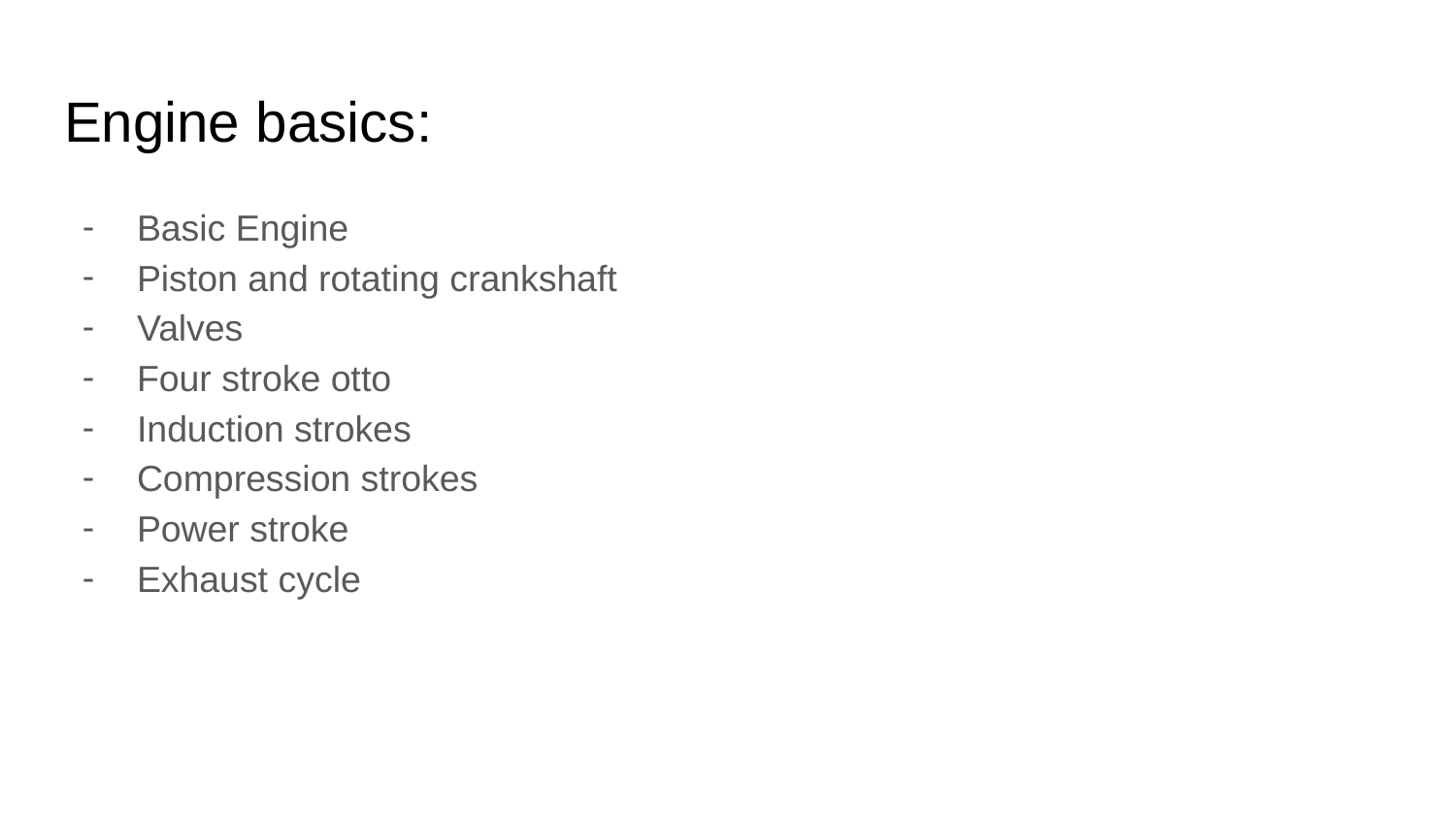

# Engine basics:
Basic Engine
Piston and rotating crankshaft
Valves
Four stroke otto
Induction strokes
Compression strokes
Power stroke
Exhaust cycle